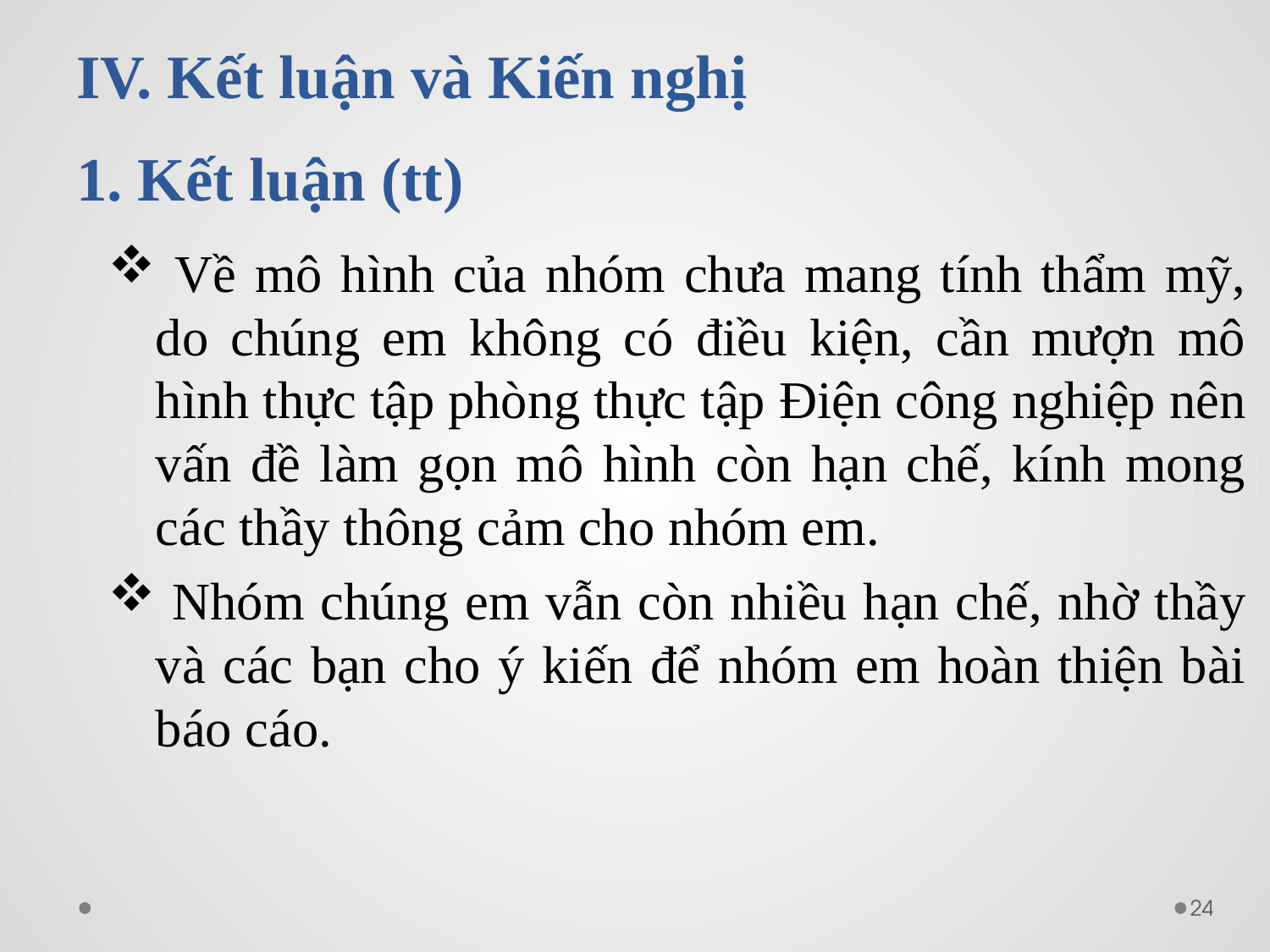

# IV. Kết luận và Kiến nghị 1. Kết luận (tt)
 Về mô hình của nhóm chưa mang tính thẩm mỹ, do chúng em không có điều kiện, cần mượn mô hình thực tập phòng thực tập Điện công nghiệp nên vấn đề làm gọn mô hình còn hạn chế, kính mong các thầy thông cảm cho nhóm em.
 Nhóm chúng em vẫn còn nhiều hạn chế, nhờ thầy và các bạn cho ý kiến để nhóm em hoàn thiện bài báo cáo.
24